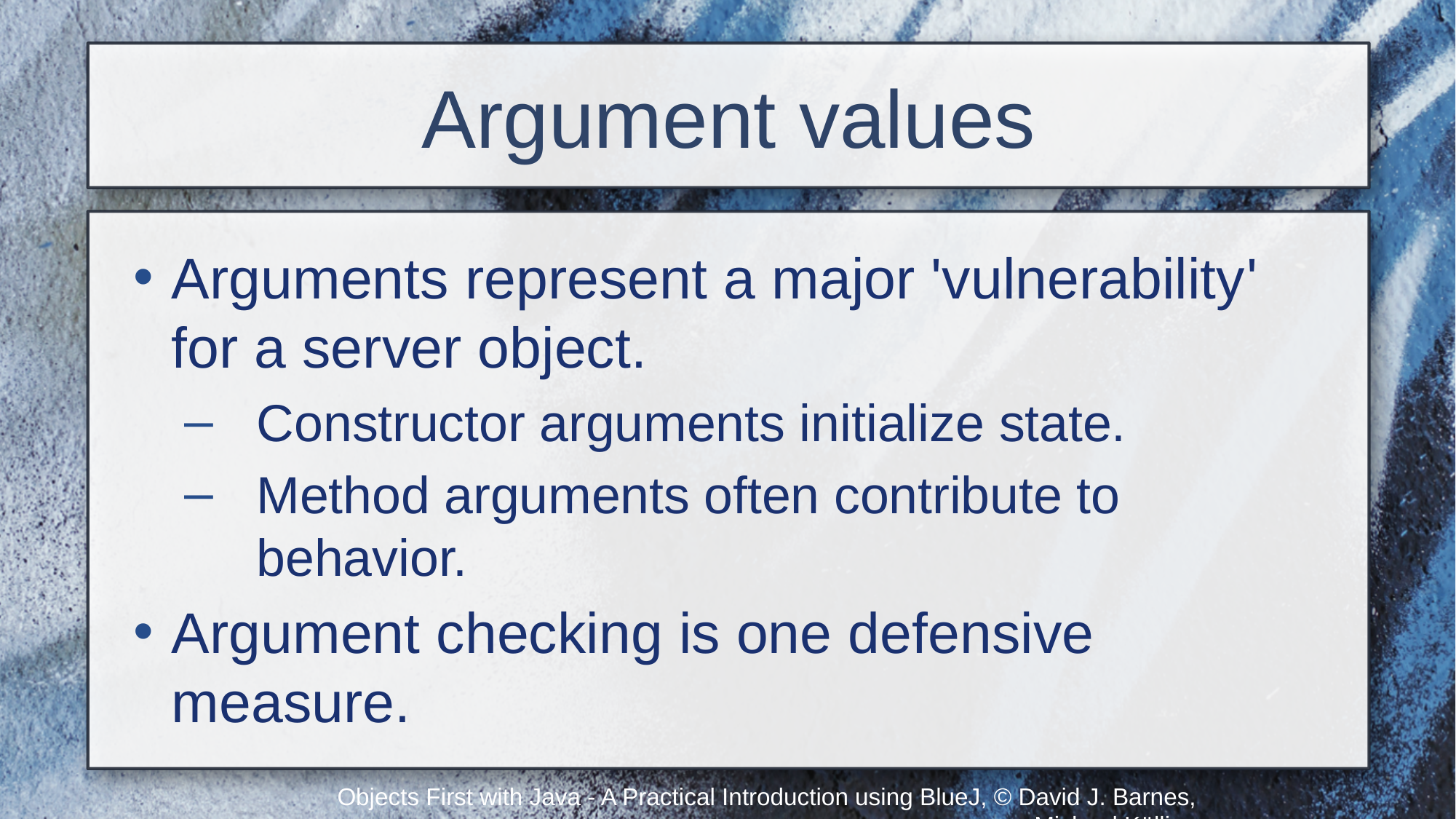

# Argument values
Arguments represent a major 'vulnerability' for a server object.
Constructor arguments initialize state.
Method arguments often contribute to behavior.
Argument checking is one defensive measure.